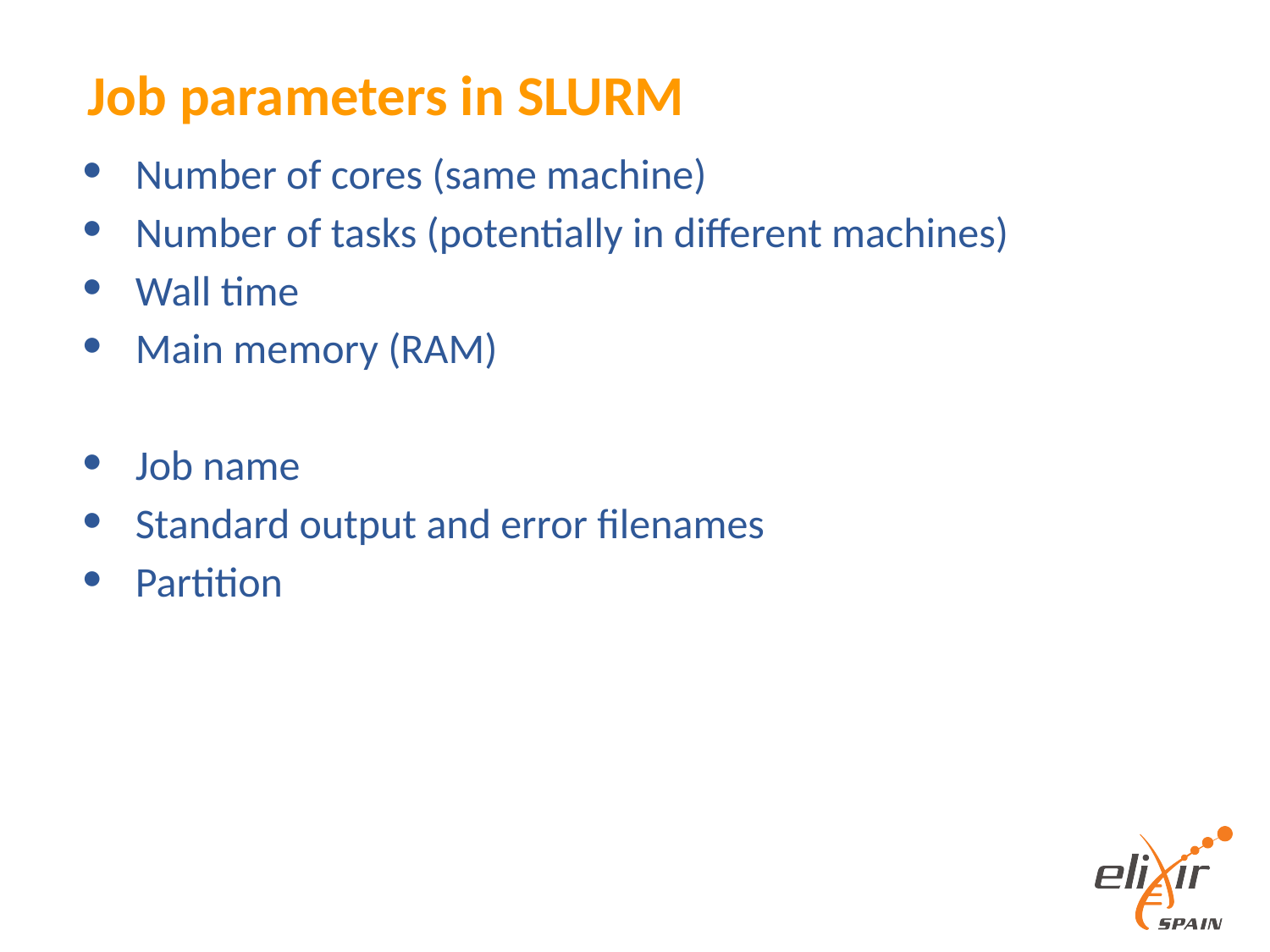

# Job parameters in SLURM
Number of cores (same machine)
Number of tasks (potentially in different machines)
Wall time
Main memory (RAM)

Job name
Standard output and error filenames
Partition